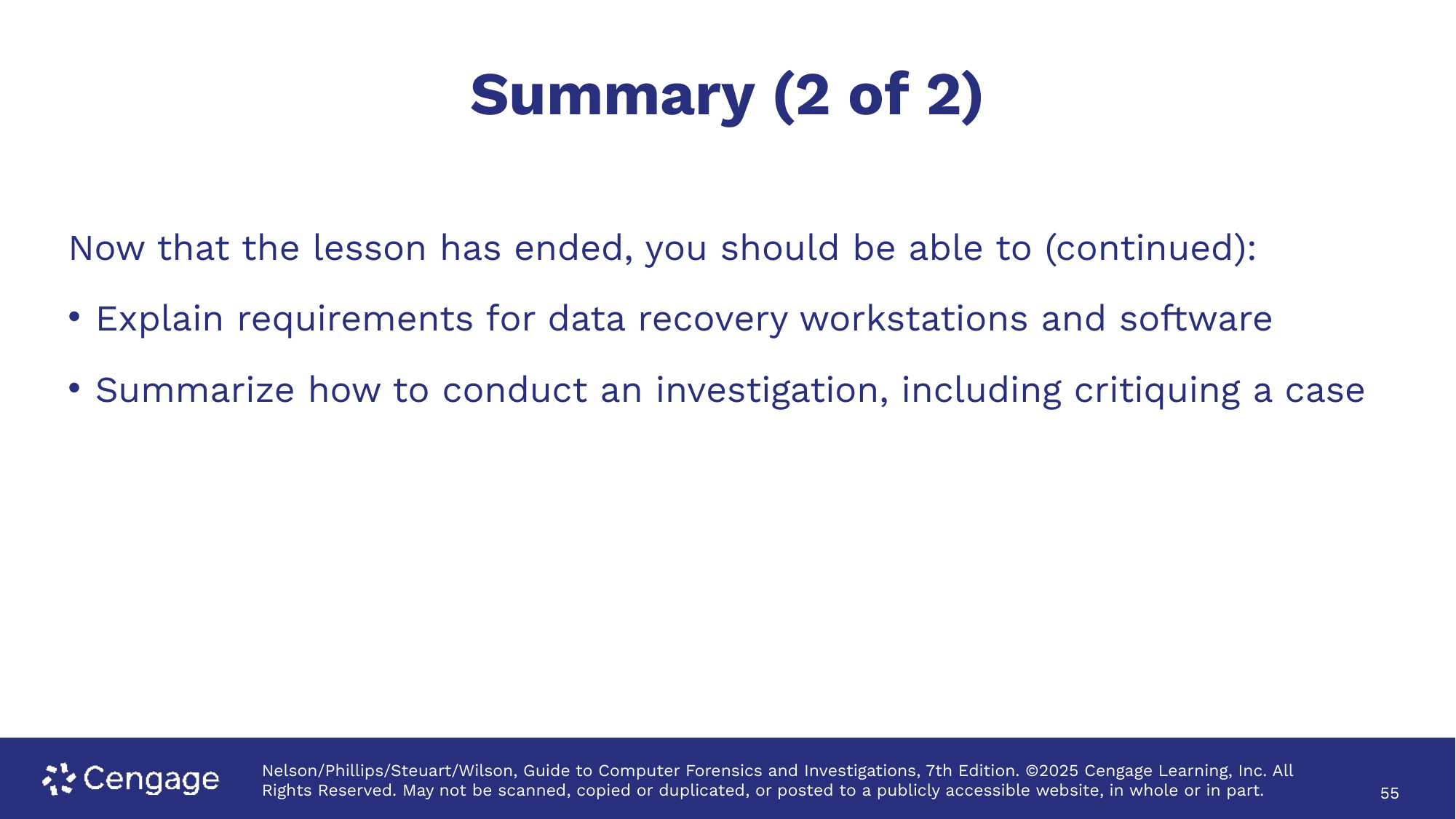

# Summary (2 of 2)
Now that the lesson has ended, you should be able to (continued):
Explain requirements for data recovery workstations and software
Summarize how to conduct an investigation, including critiquing a case